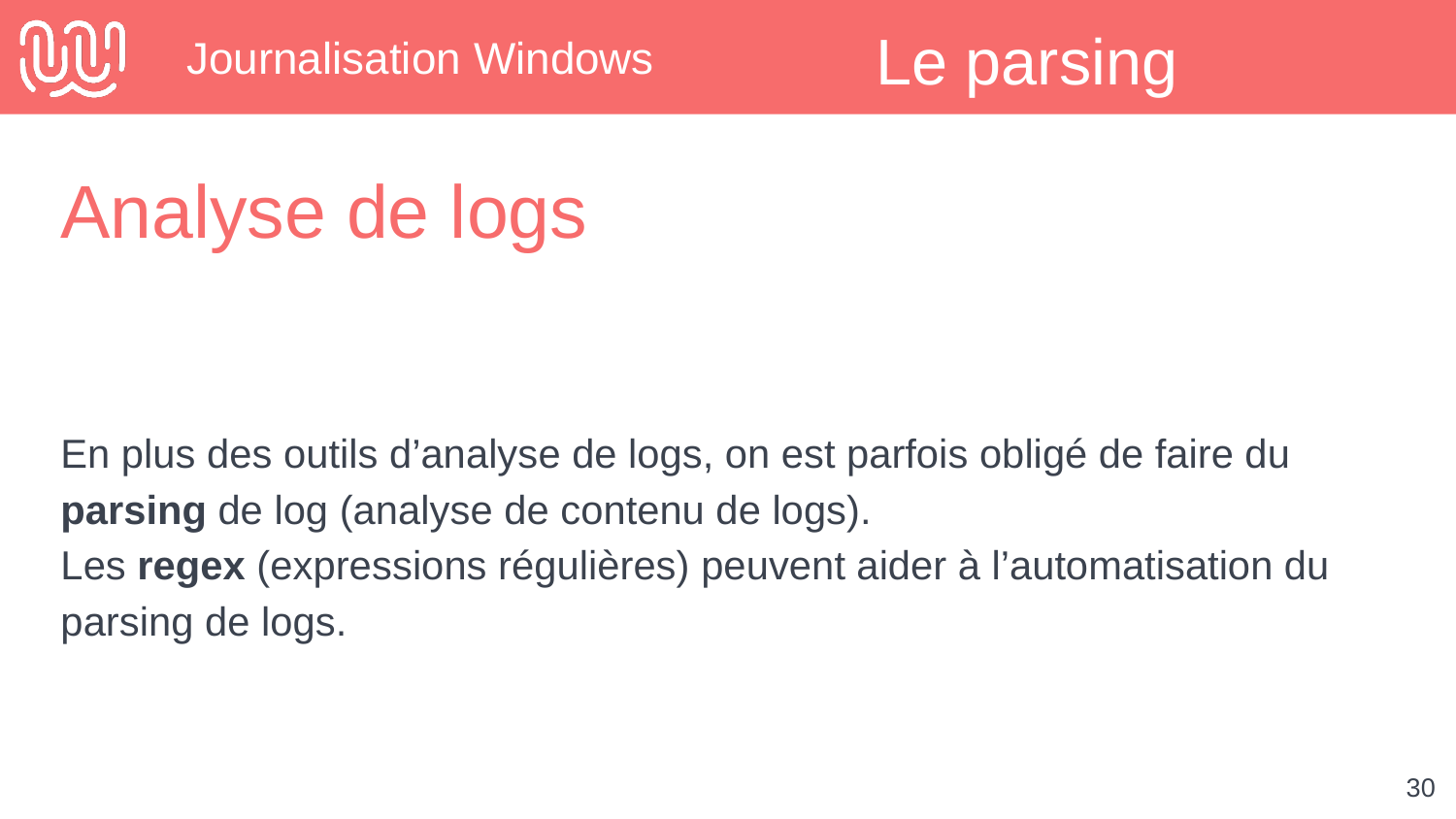

# Journalisation Windows
Le parsing
Analyse de logs
En plus des outils d’analyse de logs, on est parfois obligé de faire du parsing de log (analyse de contenu de logs).
Les regex (expressions régulières) peuvent aider à l’automatisation du parsing de logs.
30